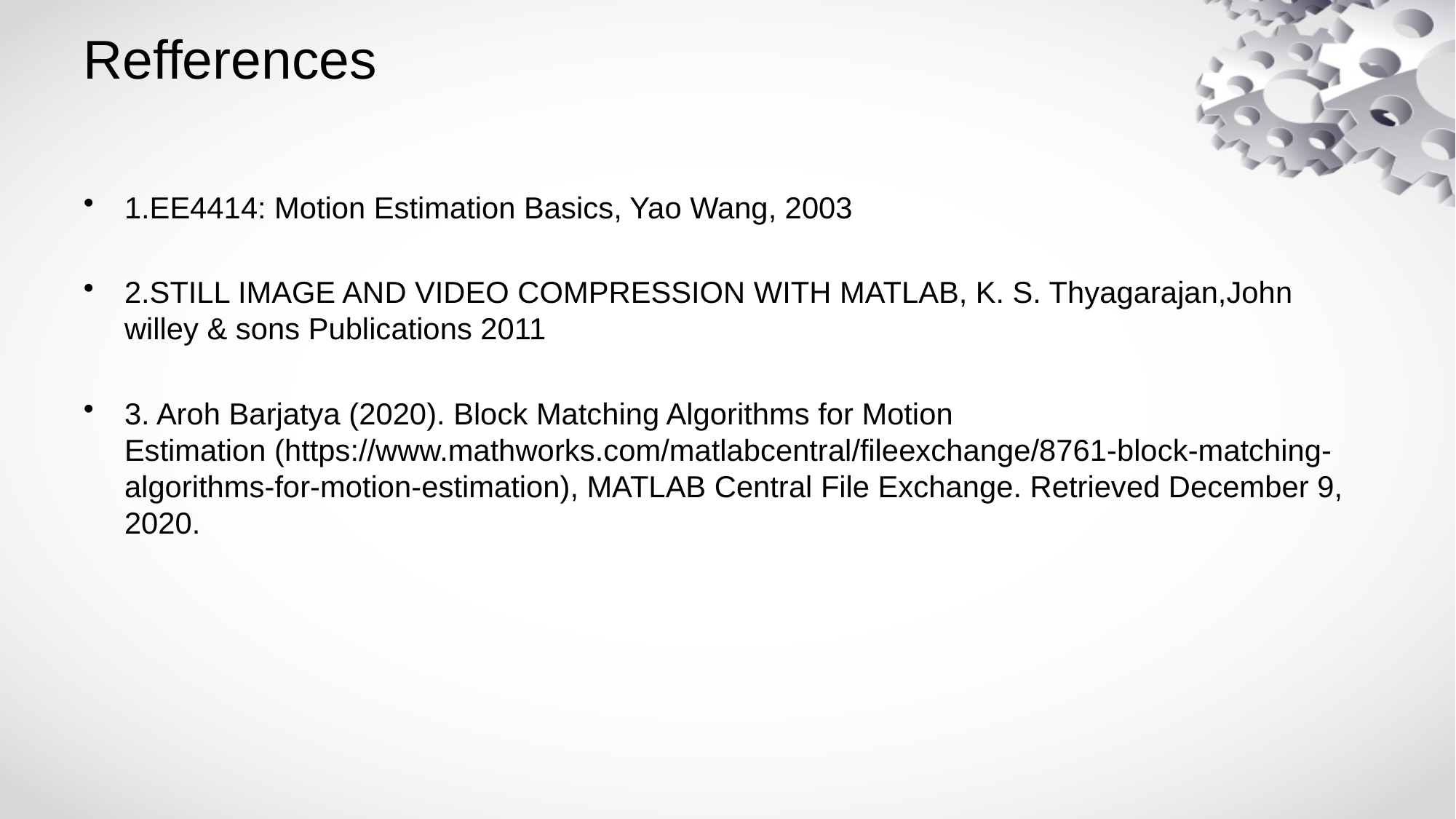

# Refferences

1.EE4414: Motion Estimation Basics, Yao Wang, 2003

2.STILL IMAGE AND VIDEO COMPRESSION WITH MATLAB, K. S. Thyagarajan,John willey & sons Publications 2011

3. Aroh Barjatya (2020). Block Matching Algorithms for Motion Estimation (https://www.mathworks.com/matlabcentral/fileexchange/8761-block-matching-algorithms-for-motion-estimation), MATLAB Central File Exchange. Retrieved December 9, 2020.